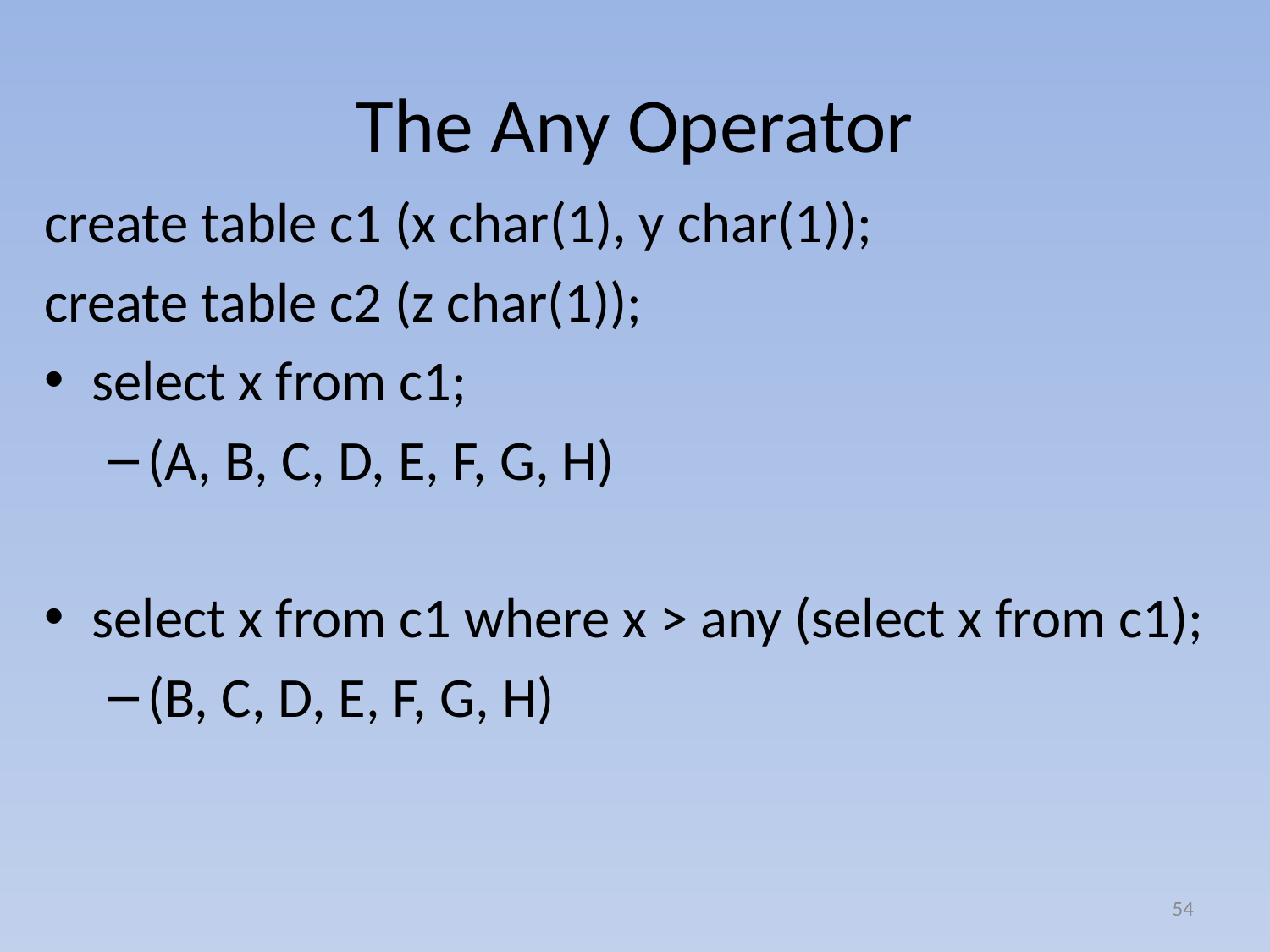

# The Any Operator
create table c1 (x char(1), y char(1));
create table c2 (z char(1));
select x from c1;
(A, B, C, D, E, F, G, H)

select x from c1 where x > any (select x from c1);
(B, C, D, E, F, G, H)

54